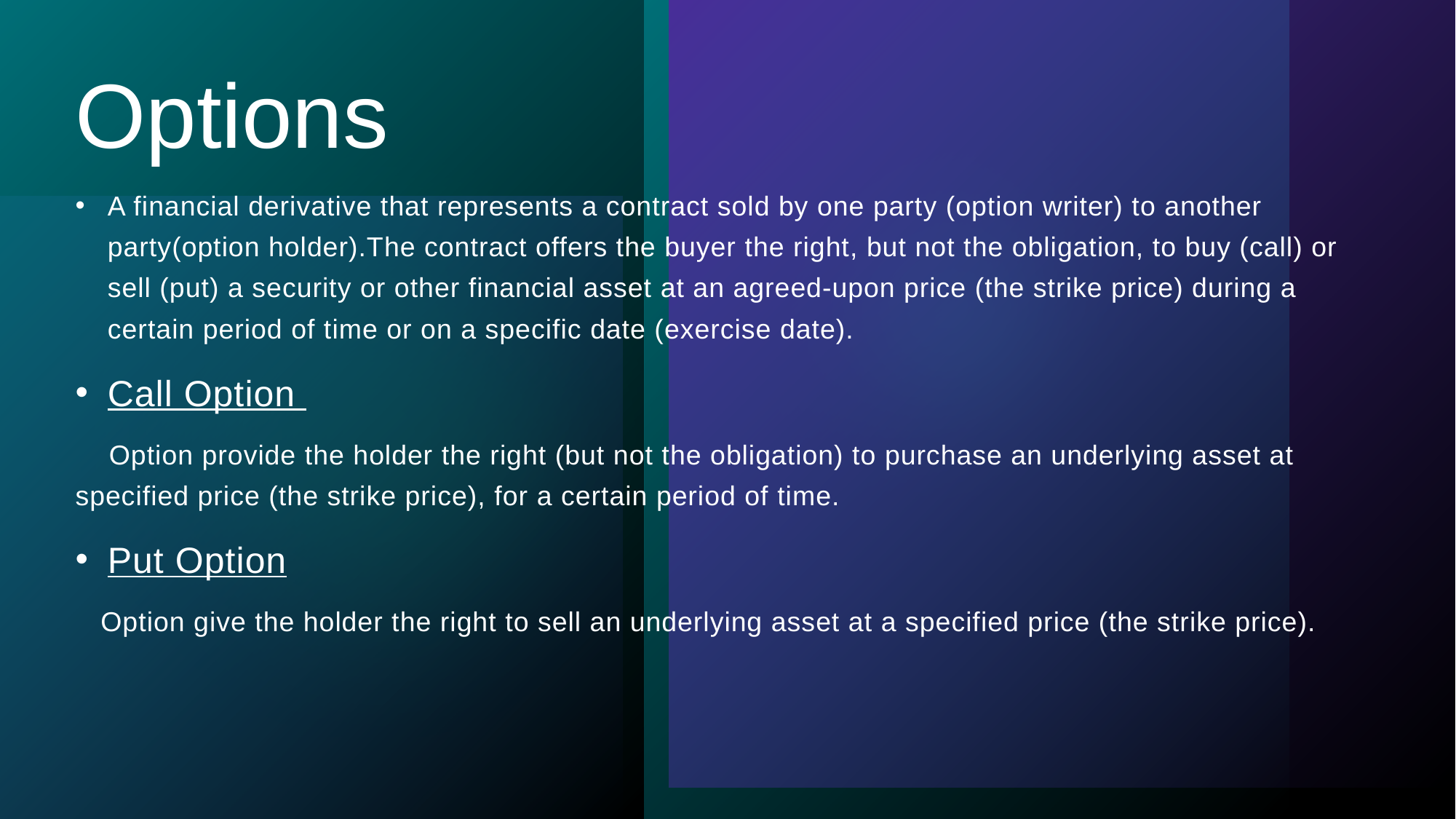

# Options
A financial derivative that represents a contract sold by one party (option writer) to another party(option holder).The contract offers the buyer the right, but not the obligation, to buy (call) or sell (put) a security or other financial asset at an agreed-upon price (the strike price) during a certain period of time or on a specific date (exercise date).
Call Option
    Option provide the holder the right (but not the obligation) to purchase an underlying asset at   specified price (the strike price), for a certain period of time.
Put Option
   Option give the holder the right to sell an underlying asset at a specified price (the strike price).